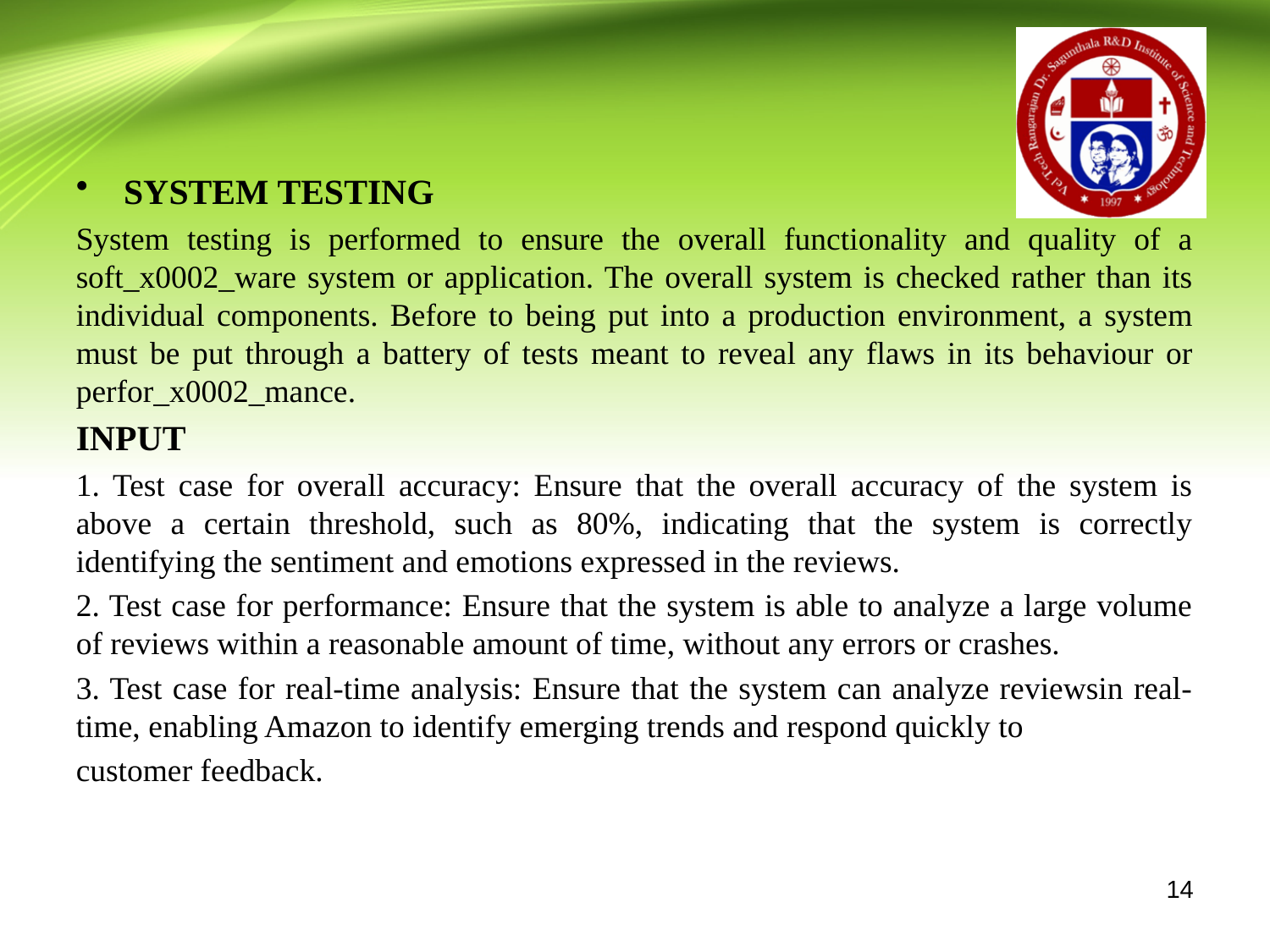

SYSTEM TESTING
System testing is performed to ensure the overall functionality and quality of a soft_x0002_ware system or application. The overall system is checked rather than its individual components. Before to being put into a production environment, a system must be put through a battery of tests meant to reveal any flaws in its behaviour or perfor_x0002_mance.
INPUT
1. Test case for overall accuracy: Ensure that the overall accuracy of the system is above a certain threshold, such as 80%, indicating that the system is correctly identifying the sentiment and emotions expressed in the reviews.
2. Test case for performance: Ensure that the system is able to analyze a large volume of reviews within a reasonable amount of time, without any errors or crashes.
3. Test case for real-time analysis: Ensure that the system can analyze reviewsin real-time, enabling Amazon to identify emerging trends and respond quickly to
customer feedback.
14